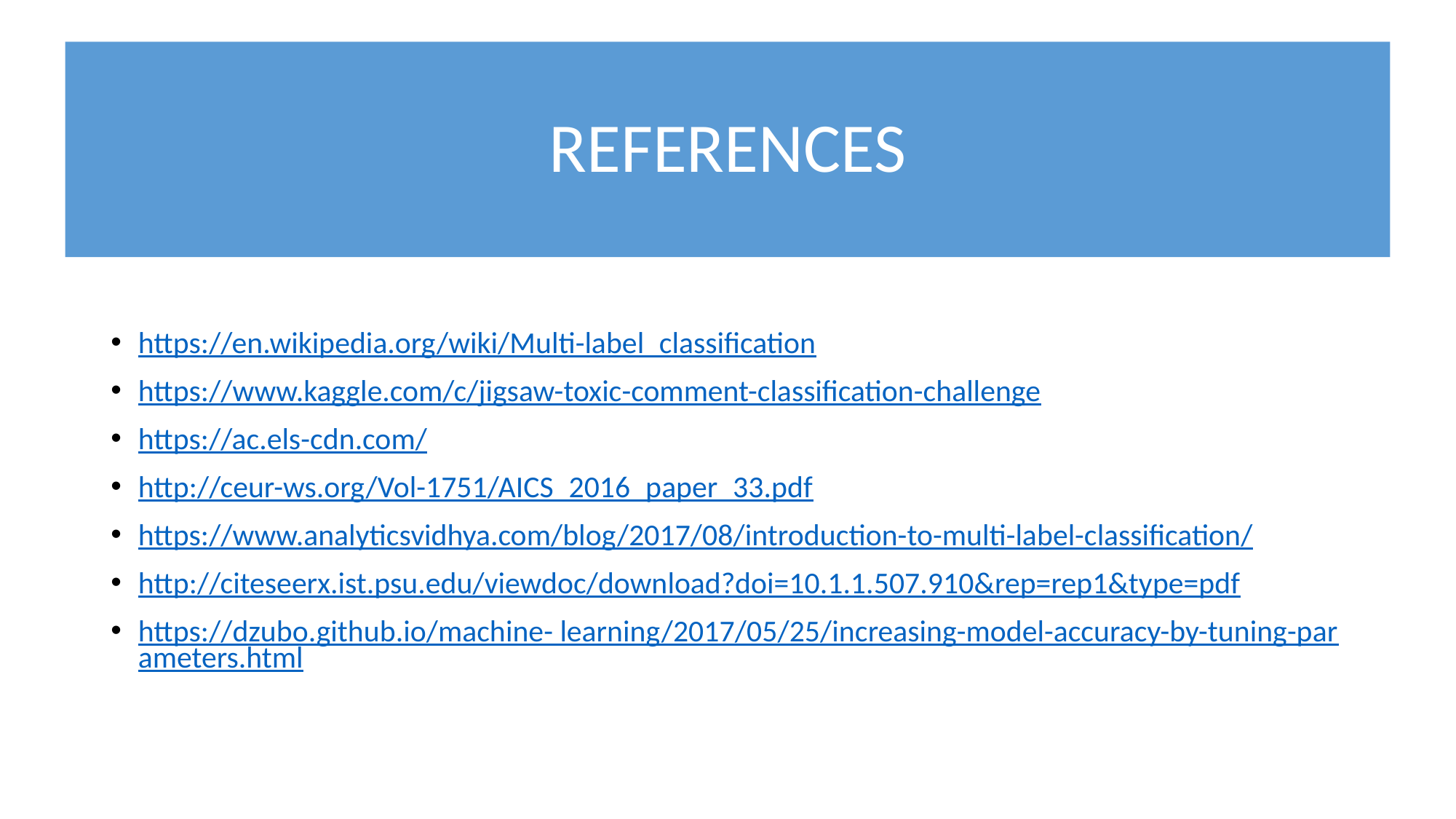

# REFERENCES
https://en.wikipedia.org/wiki/Multi-label_classification
https://www.kaggle.com/c/jigsaw-toxic-comment-classification-challenge
https://ac.els-cdn.com/
http://ceur-ws.org/Vol-1751/AICS_2016_paper_33.pdf
https://www.analyticsvidhya.com/blog/2017/08/introduction-to-multi-label-classification/
http://citeseerx.ist.psu.edu/viewdoc/download?doi=10.1.1.507.910&rep=rep1&type=pdf
https://dzubo.github.io/machine- learning/2017/05/25/increasing-model-accuracy-by-tuning-parameters.html